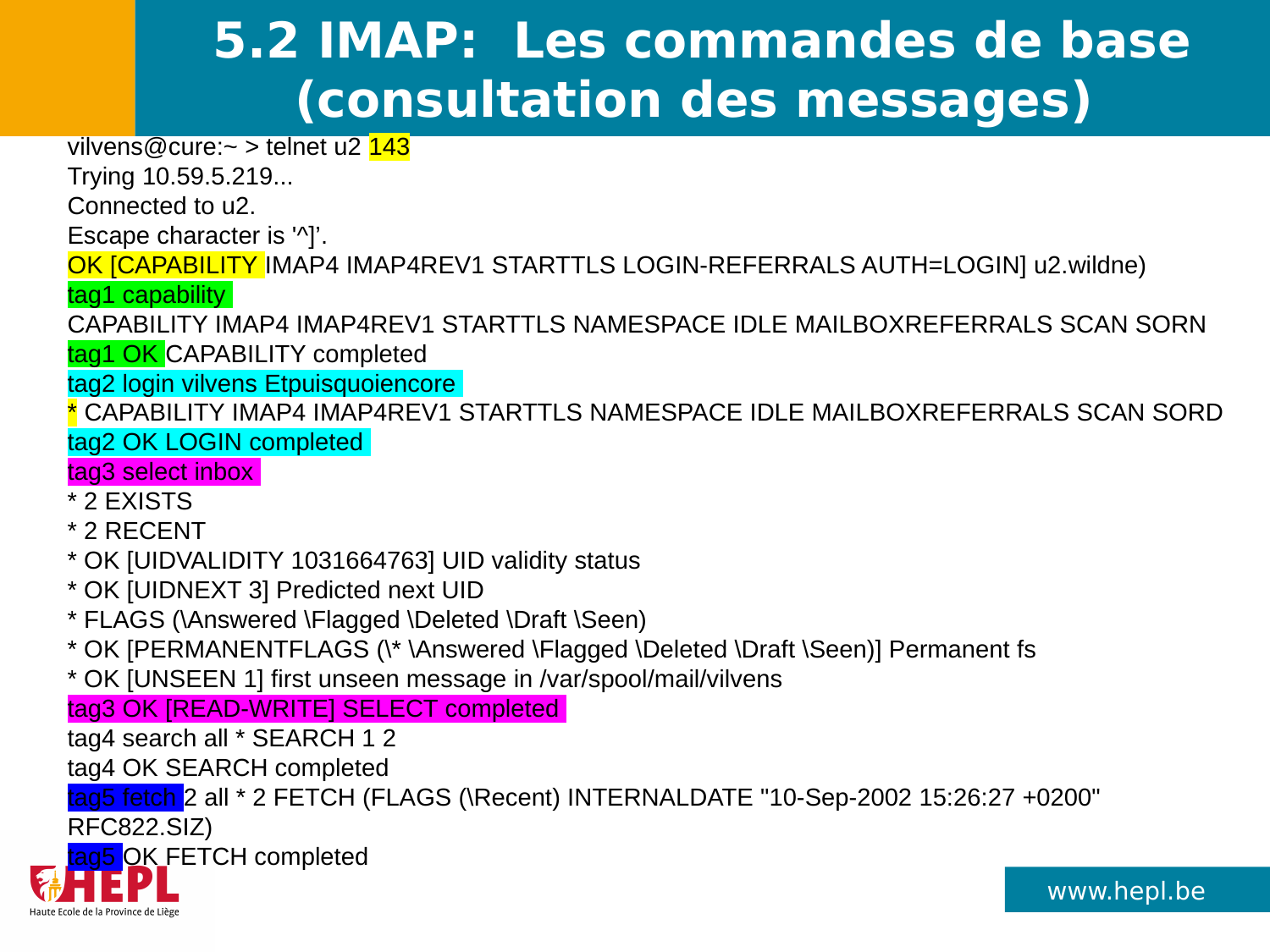

# 5.2 IMAP:  Les commandes de base (consultation des messages)
vilvens@cure:~ > telnet u2 143
Trying 10.59.5.219...
Connected to u2.
Escape character is '^]’.
OK [CAPABILITY IMAP4 IMAP4REV1 STARTTLS LOGIN-REFERRALS AUTH=LOGIN] u2.wildne)
tag1 capability
CAPABILITY IMAP4 IMAP4REV1 STARTTLS NAMESPACE IDLE MAILBOXREFERRALS SCAN SORN
tag1 OK CAPABILITY completed
tag2 login vilvens Etpuisquoiencore
* CAPABILITY IMAP4 IMAP4REV1 STARTTLS NAMESPACE IDLE MAILBOXREFERRALS SCAN SORD
tag2 OK LOGIN completed
tag3 select inbox
* 2 EXISTS
* 2 RECENT
* OK [UIDVALIDITY 1031664763] UID validity status
* OK [UIDNEXT 3] Predicted next UID
* FLAGS (\Answered \Flagged \Deleted \Draft \Seen)
* OK [PERMANENTFLAGS (\* \Answered \Flagged \Deleted \Draft \Seen)] Permanent fs
* OK [UNSEEN 1] first unseen message in /var/spool/mail/vilvens
tag3 OK [READ-WRITE] SELECT completed
tag4 search all * SEARCH 1 2
tag4 OK SEARCH completed
tag5 fetch 2 all * 2 FETCH (FLAGS (\Recent) INTERNALDATE "10-Sep-2002 15:26:27 +0200" RFC822.SIZ)
tag5 OK FETCH completed